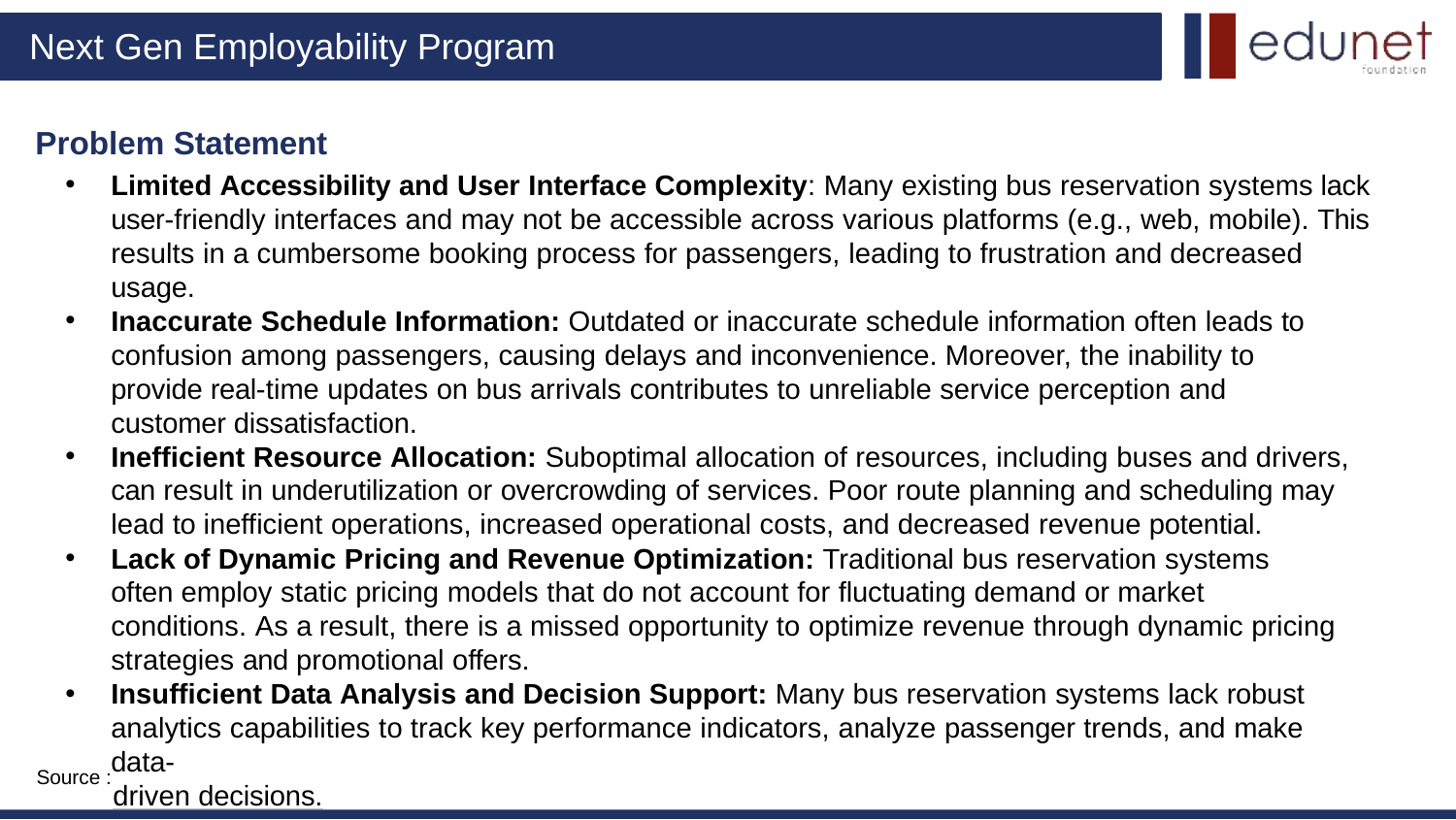

# Next Gen Employability Program
Problem Statement
Limited Accessibility and User Interface Complexity: Many existing bus reservation systems lack user-friendly interfaces and may not be accessible across various platforms (e.g., web, mobile). This results in a cumbersome booking process for passengers, leading to frustration and decreased usage.
Inaccurate Schedule Information: Outdated or inaccurate schedule information often leads to confusion among passengers, causing delays and inconvenience. Moreover, the inability to provide real-time updates on bus arrivals contributes to unreliable service perception and customer dissatisfaction.
Inefficient Resource Allocation: Suboptimal allocation of resources, including buses and drivers, can result in underutilization or overcrowding of services. Poor route planning and scheduling may lead to inefficient operations, increased operational costs, and decreased revenue potential.
Lack of Dynamic Pricing and Revenue Optimization: Traditional bus reservation systems often employ static pricing models that do not account for fluctuating demand or market conditions. As a result, there is a missed opportunity to optimize revenue through dynamic pricing strategies and promotional offers.
Insufficient Data Analysis and Decision Support: Many bus reservation systems lack robust
analytics capabilities to track key performance indicators, analyze passenger trends, and make data-
	driven decisions.
Source :